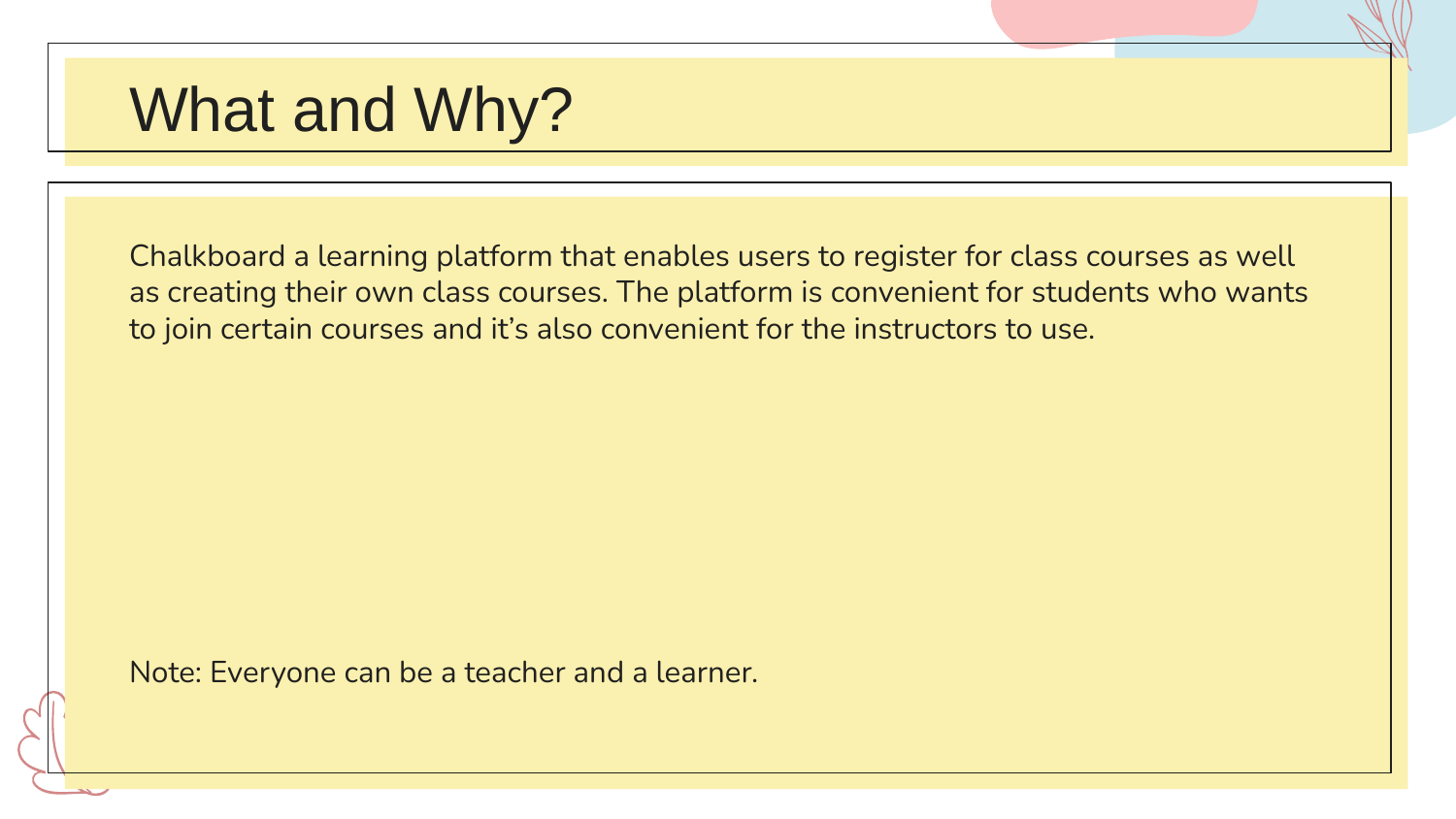

# What and Why?
Chalkboard a learning platform that enables users to register for class courses as well as creating their own class courses. The platform is convenient for students who wants to join certain courses and it’s also convenient for the instructors to use.

Note: Everyone can be a teacher and a learner.